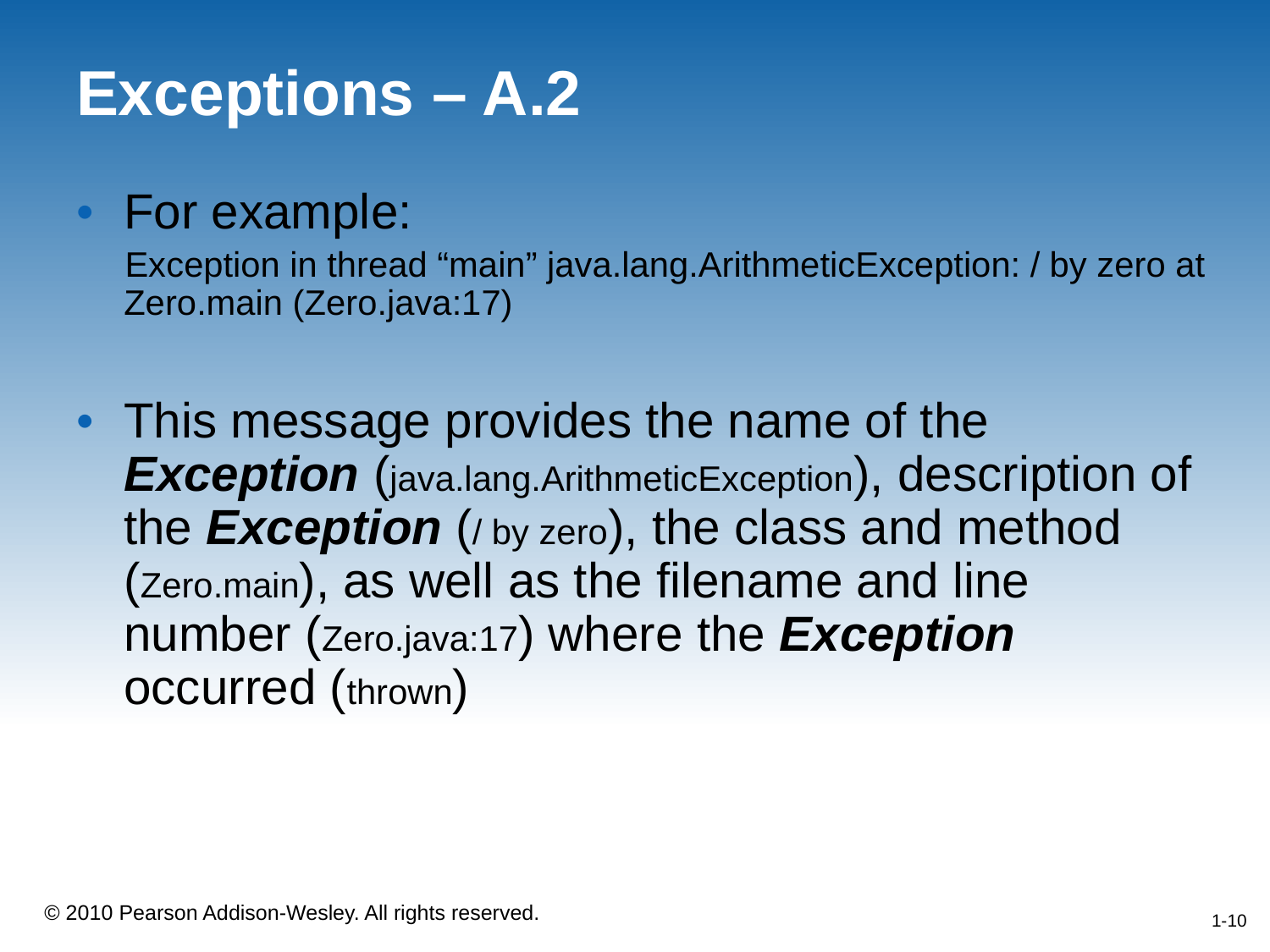

# Exceptions – A.2
For example:
     Exception in thread “main” java.lang.ArithmeticException: / by zero at Zero.main (Zero.java:17)

This message provides the name of the Exception (java.lang.ArithmeticException), description of the Exception (/ by zero), the class and method (Zero.main), as well as the filename and line number (Zero.java:17) where the Exception occurred (thrown)
1-10